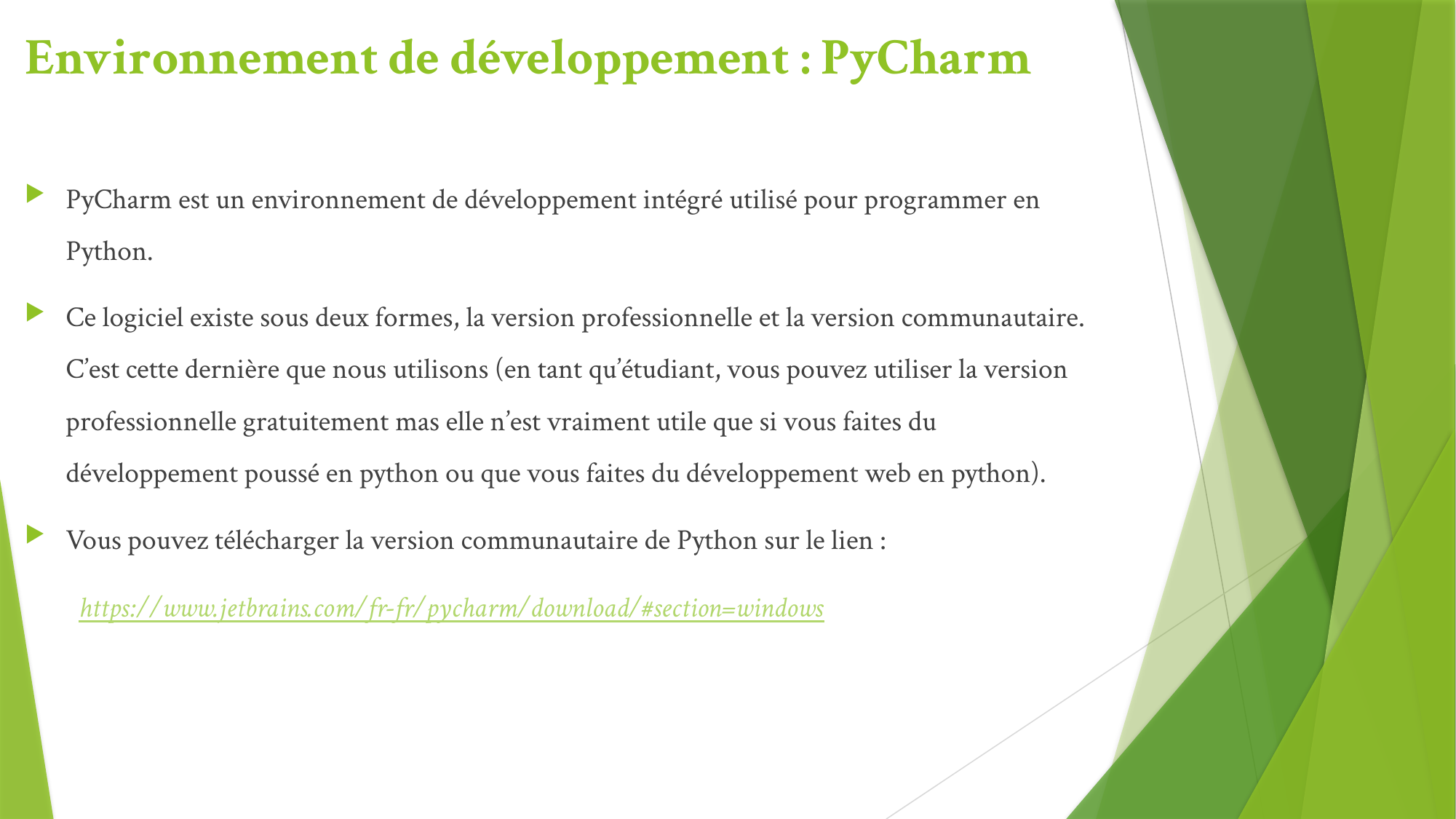

# Environnement de développement : PyCharm
PyCharm est un environnement de développement intégré utilisé pour programmer en Python.
Ce logiciel existe sous deux formes, la version professionnelle et la version communautaire. C’est cette dernière que nous utilisons (en tant qu’étudiant, vous pouvez utiliser la version professionnelle gratuitement mas elle n’est vraiment utile que si vous faites du développement poussé en python ou que vous faites du développement web en python).
Vous pouvez télécharger la version communautaire de Python sur le lien :
 https://www.jetbrains.com/fr-fr/pycharm/download/#section=windows